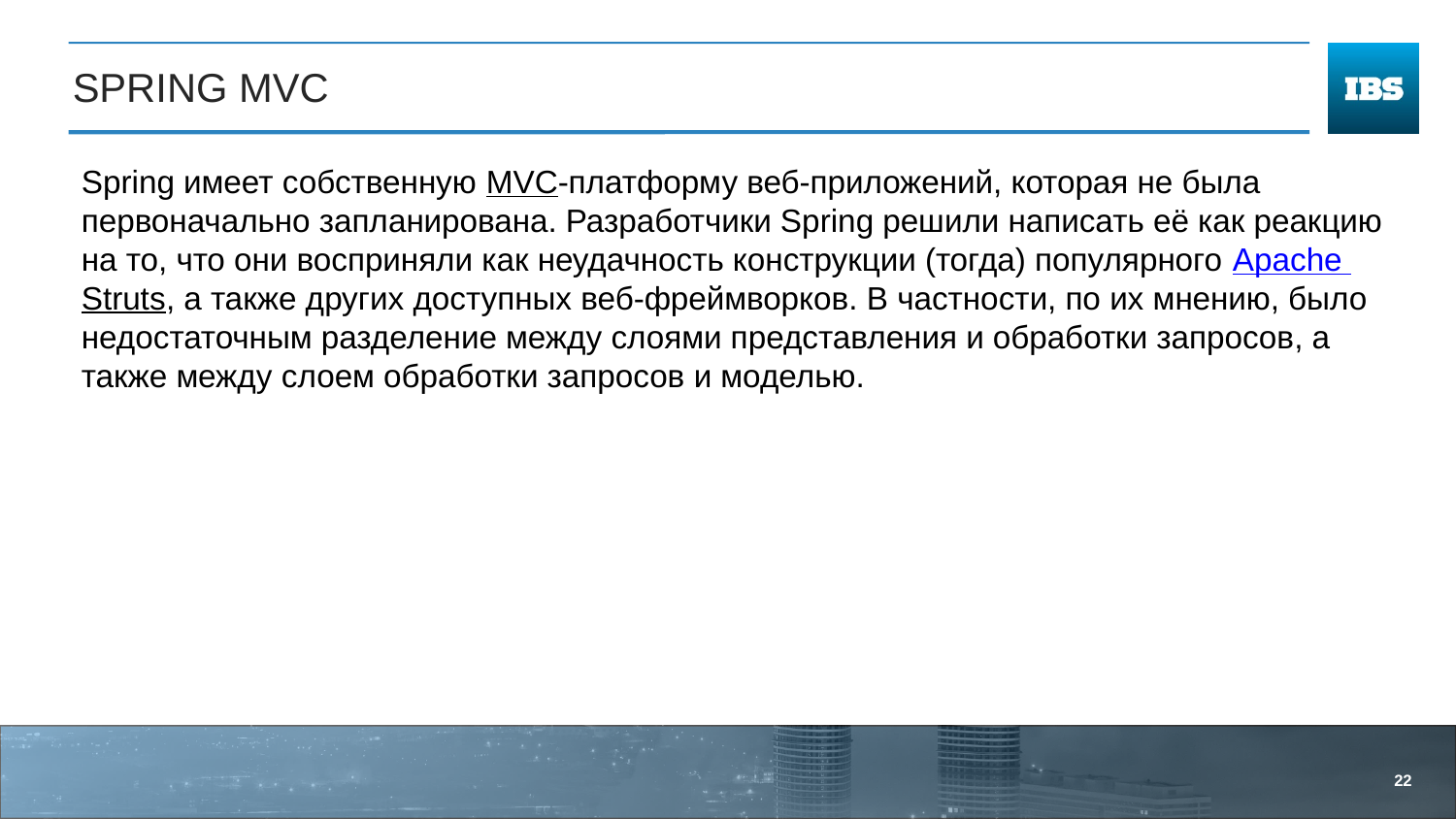

# SPRING MVC
Spring имеет собственную MVC-платформу веб-приложений, которая не была первоначально запланирована. Разработчики Spring решили написать её как реакцию на то, что они восприняли как неудачность конструкции (тогда) популярного Apache Struts, а также других доступных веб-фреймворков. В частности, по их мнению, было недостаточным разделение между слоями представления и обработки запросов, а также между слоем обработки запросов и моделью.